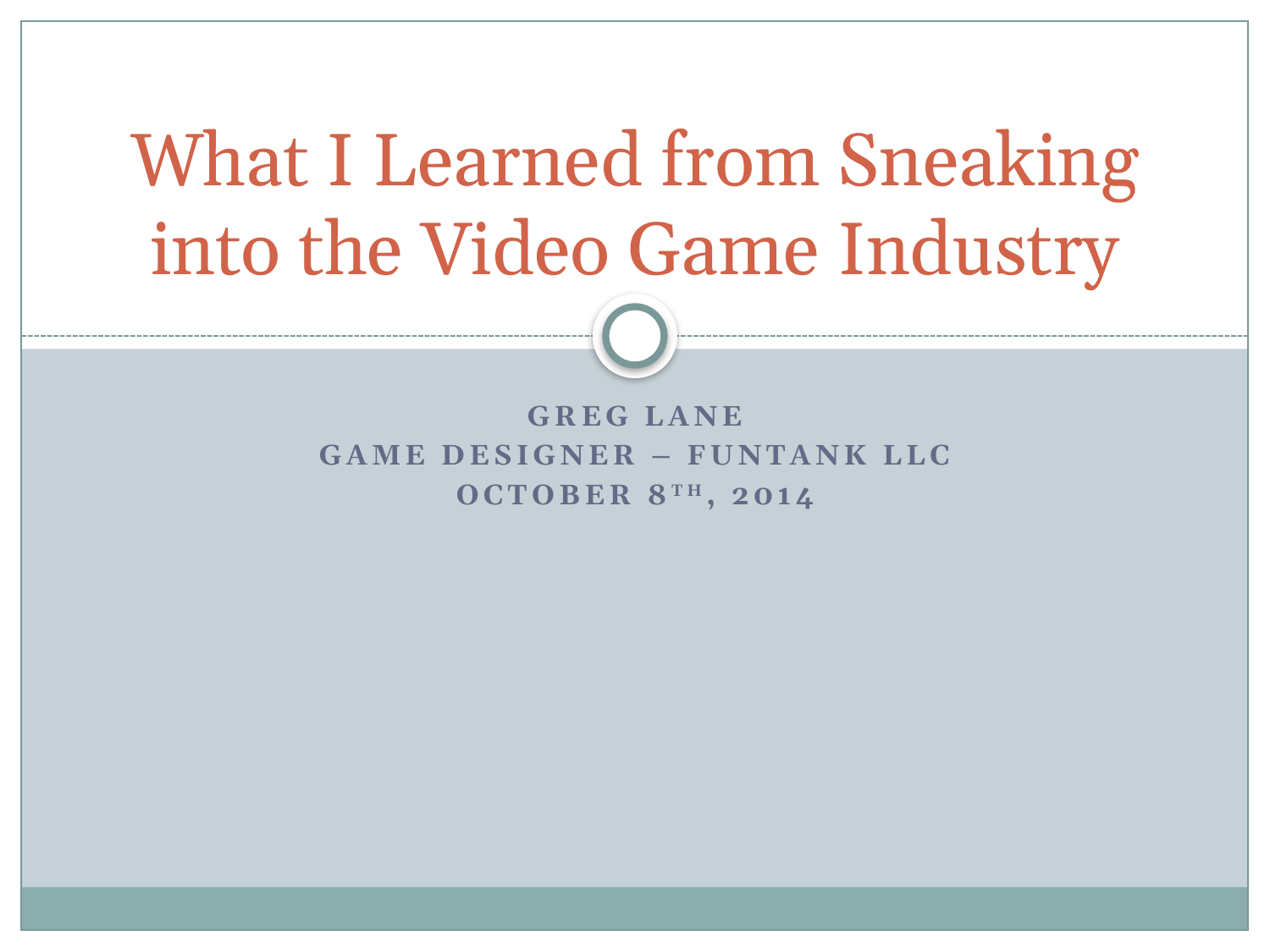

# What I Learned from Sneaking into the Video Game Industry
Greg Lane
Game Designer – Funtank LLC
October 8th, 2014